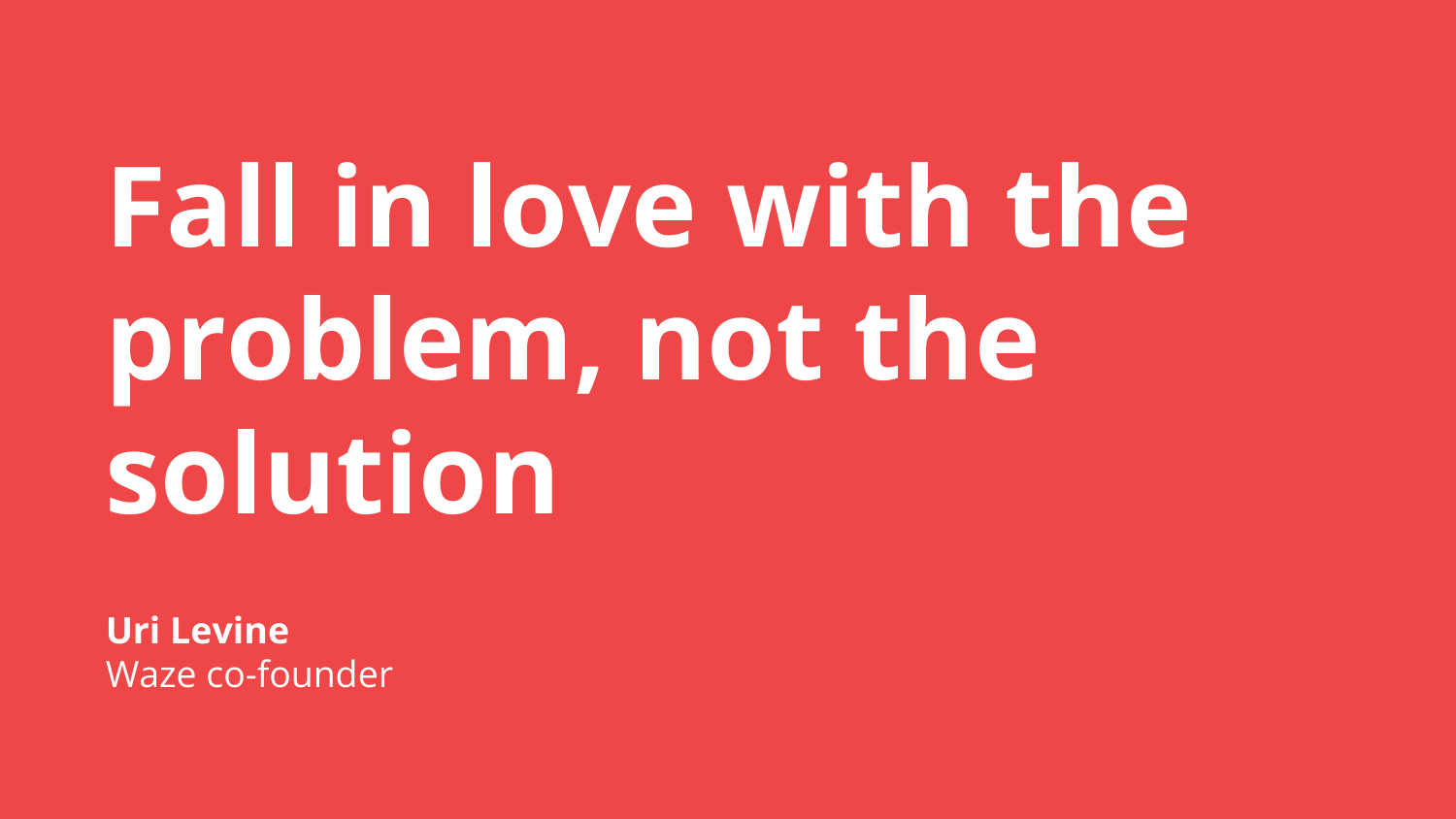

Fall in love with the problem, not the solution
Uri Levine
Waze co-founder